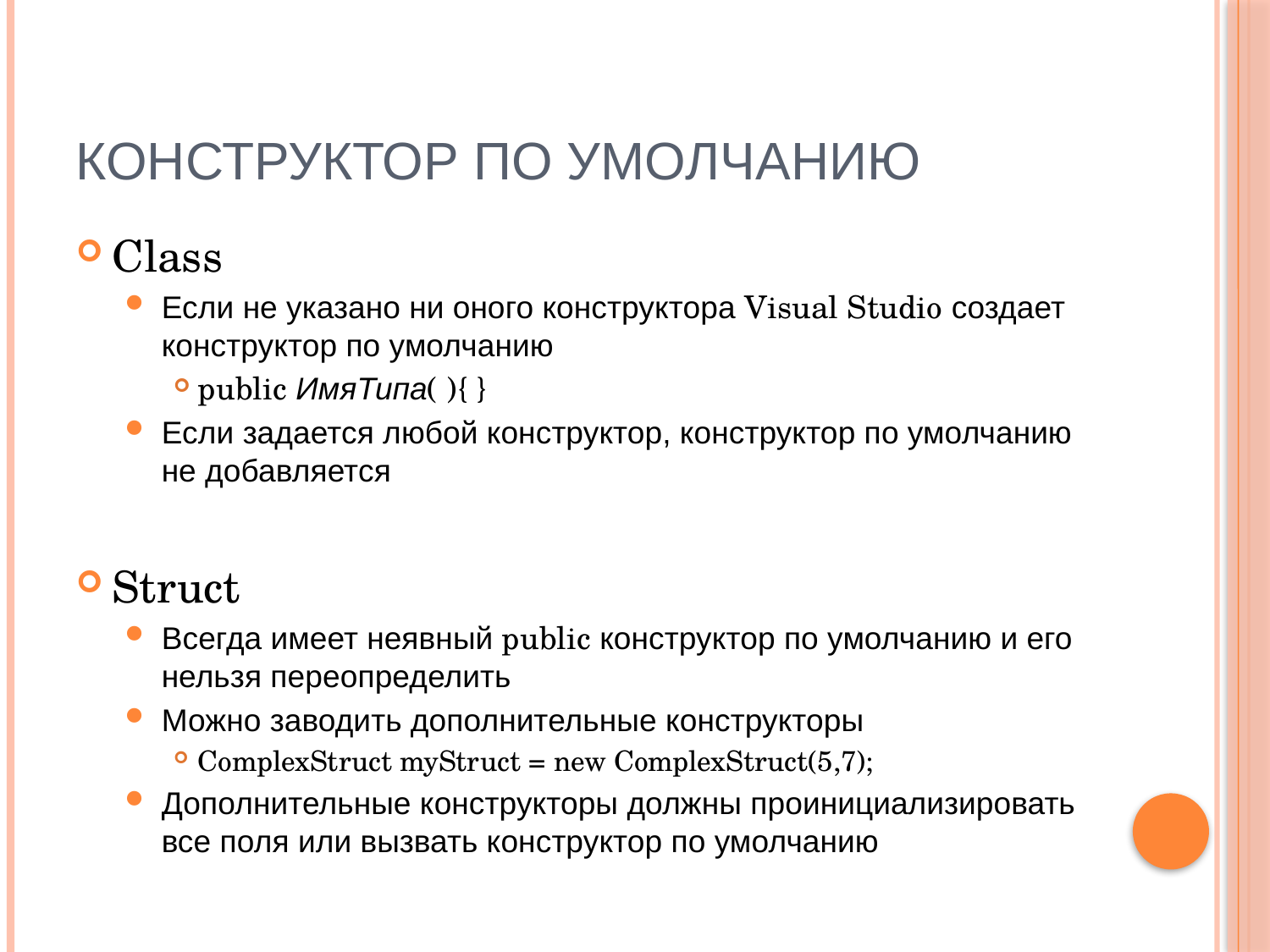

# Конструктор по умолчанию
Class
Если не указано ни оного конструктора Visual Studio создает конструктор по умолчанию
public ИмяТипа( ){ }
Если задается любой конструктор, конструктор по умолчанию не добавляется

Struct
Всегда имеет неявный public конструктор по умолчанию и его нельзя переопределить
Можно заводить дополнительные конструкторы
ComplexStruct myStruct = new ComplexStruct(5,7);
Дополнительные конструкторы должны проинициализировать все поля или вызвать конструктор по умолчанию